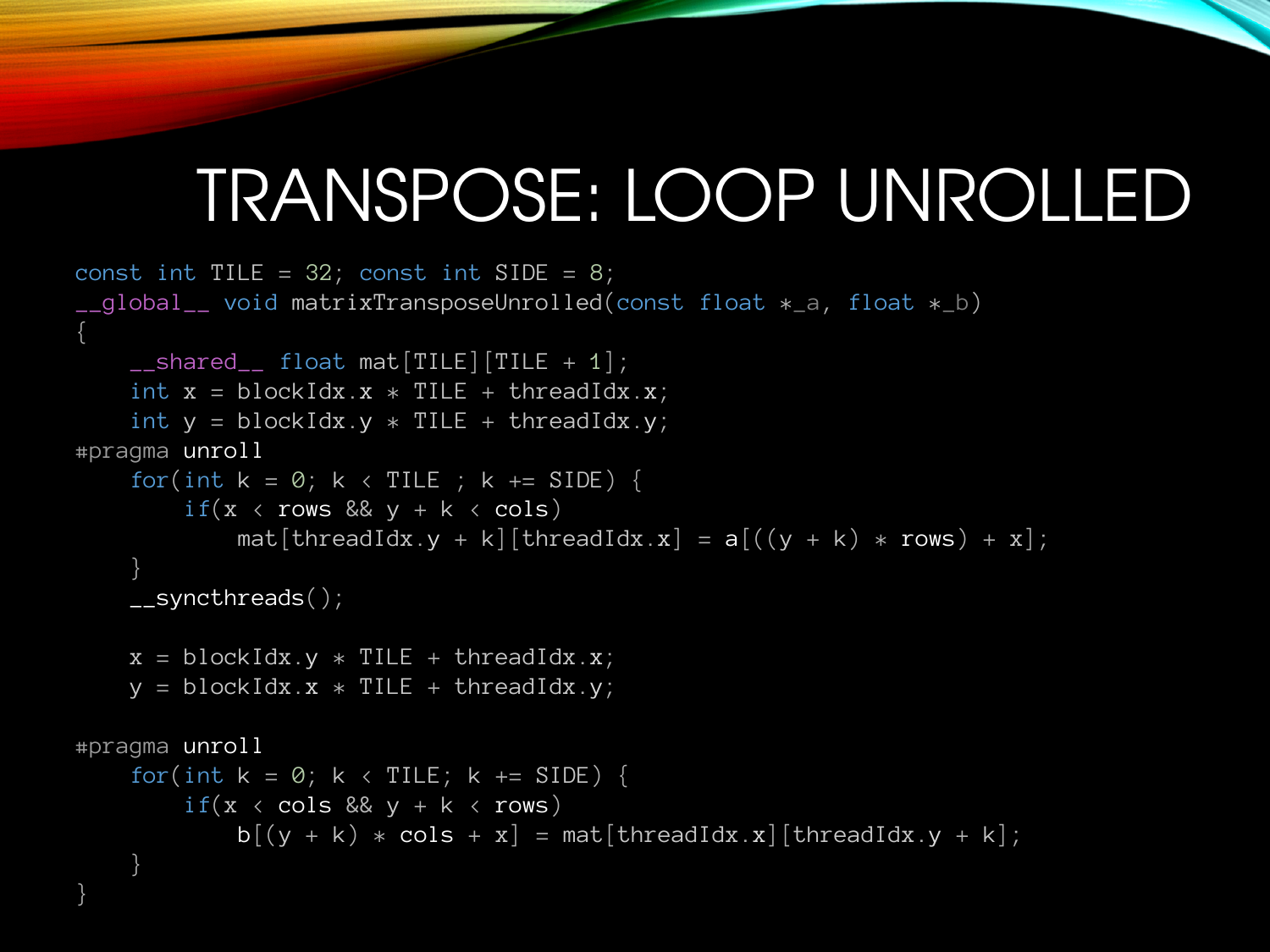

# Transpose: Loop Unrolled
const int TILE = 32; const int SIDE = 8;
__global__ void matrixTransposeUnrolled(const float *_a, float *_b)
{
    __shared__ float mat[TILE][TILE + 1];
    int x = blockIdx.x * TILE + threadIdx.x;
    int y = blockIdx.y * TILE + threadIdx.y;
#pragma unroll
    for(int k = 0; k < TILE ; k += SIDE) {
        if(x < rows && y + k < cols)
            mat[threadIdx.y + k][threadIdx.x] = a[((y + k) * rows) + x];
    }
    __syncthreads();

    x = blockIdx.y * TILE + threadIdx.x;
    y = blockIdx.x * TILE + threadIdx.y;

#pragma unroll
    for(int k = 0; k < TILE; k += SIDE) {
        if(x < cols && y + k < rows)
            b[(y + k) * cols + x] = mat[threadIdx.x][threadIdx.y + k];
    }
}